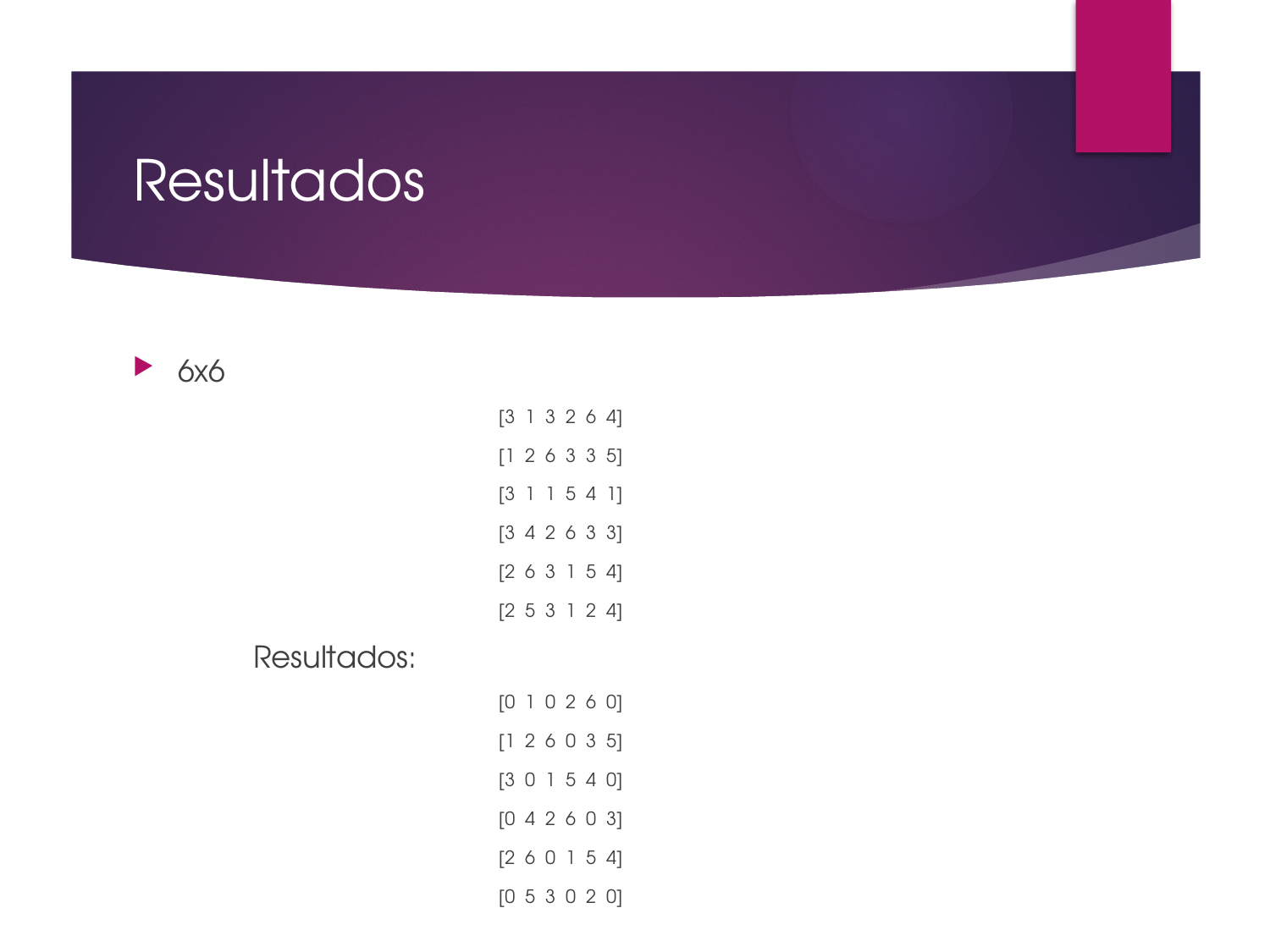

# Resultados
6x6
[3  1  3  2  6  4]
[1  2  6  3  3  5]
[3  1  1  5  4  1]
[3  4  2  6  3  3]
[2  6  3  1  5  4]
[2  5  3  1  2  4]
	Resultados:
[0  1  0  2  6  0]
[1  2  6  0  3  5]
[3  0  1  5  4  0]
[0  4  2  6  0  3]
[2  6  0  1  5  4]
[0  5  3  0  2  0]